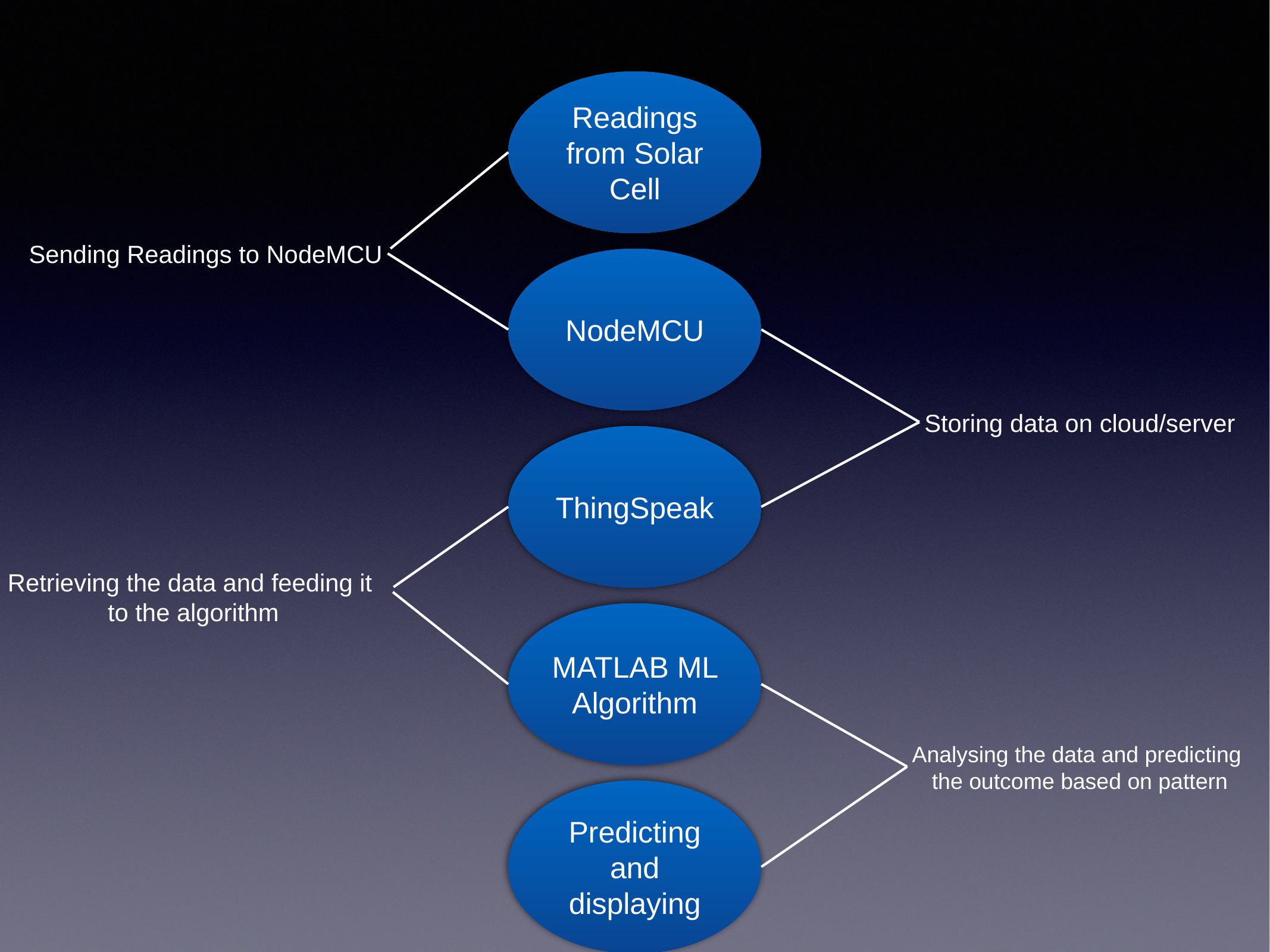

Readings from Solar Cell
Sending Readings to NodeMCU
NodeMCU
Storing data on cloud/server
ThingSpeak
Retrieving the data and feeding it
to the algorithm
MATLAB ML Algorithm
Analysing the data and predicting
the outcome based on pattern
Predicting and displaying